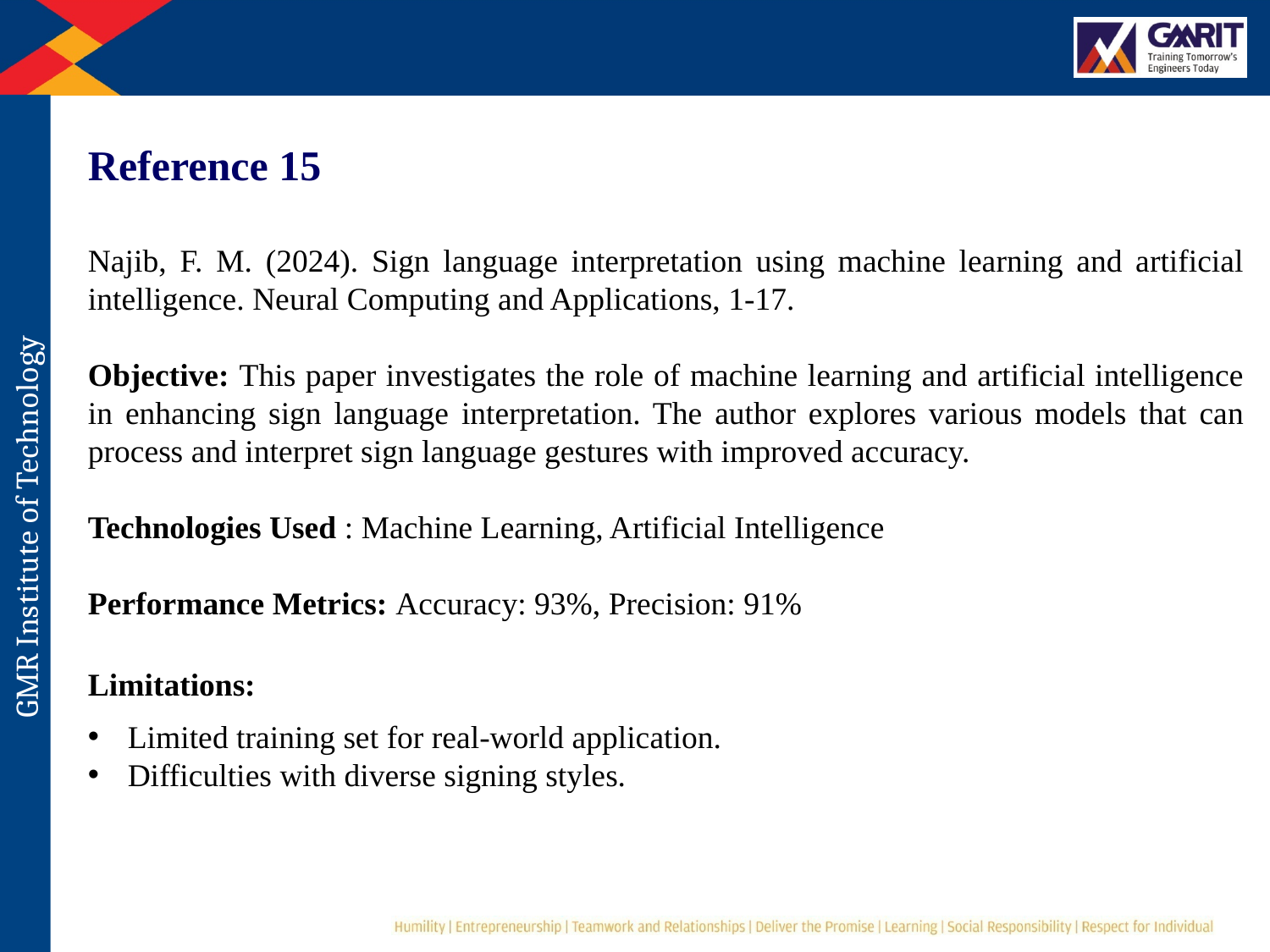

Reference 15

Najib, F. M. (2024). Sign language interpretation using machine learning and artificial intelligence. Neural Computing and Applications, 1-17.

Objective: This paper investigates the role of machine learning and artificial intelligence in enhancing sign language interpretation. The author explores various models that can process and interpret sign language gestures with improved accuracy.

Technologies Used : Machine Learning, Artificial Intelligence

Performance Metrics: Accuracy: 93%, Precision: 91%

Limitations:
Limited training set for real-world application.
Difficulties with diverse signing styles.